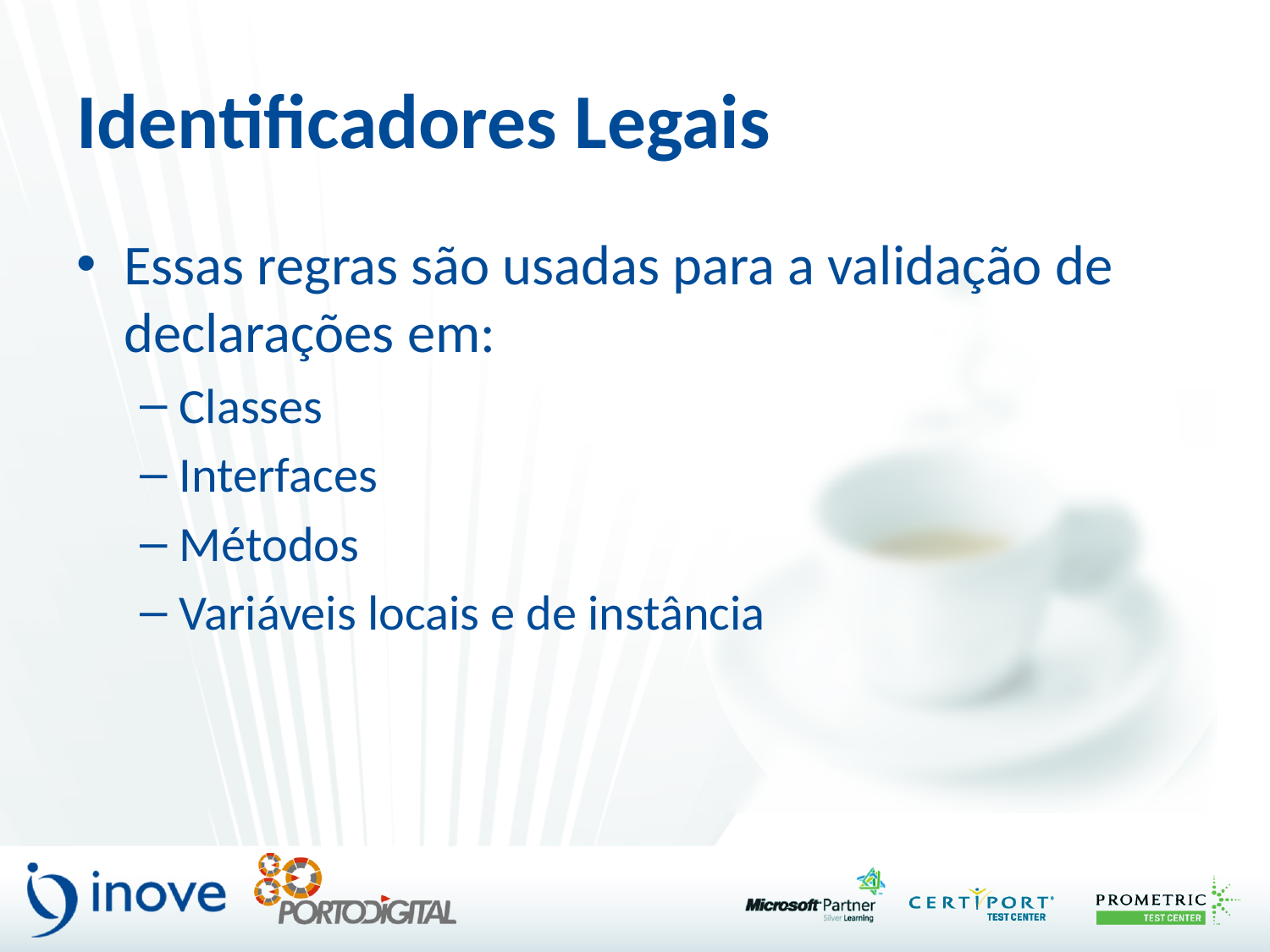

# Identificadores Legais
Essas regras são usadas para a validação de  declarações em:
Classes
Interfaces
Métodos
Variáveis locais e de instância